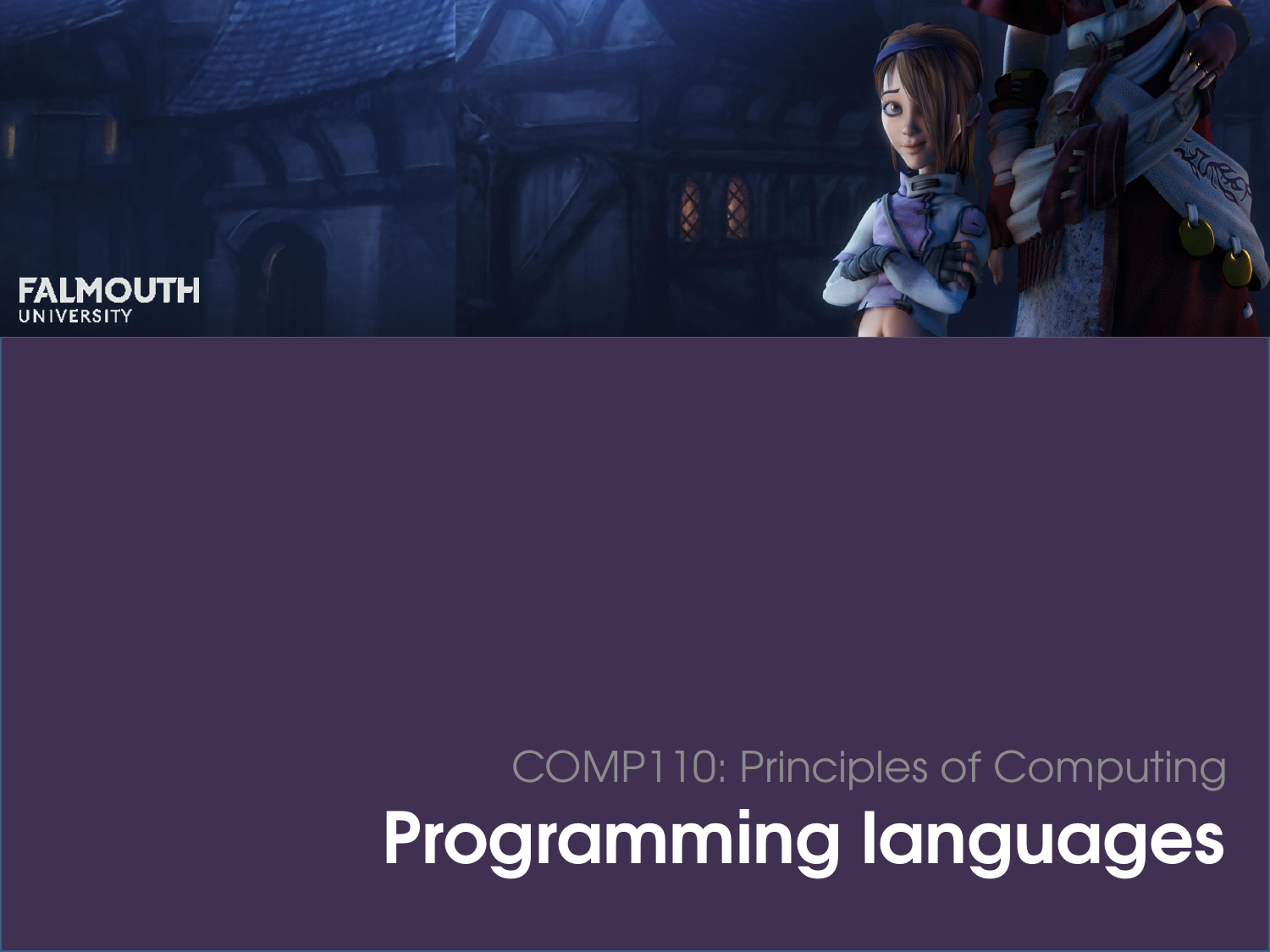

# Programming languages
COMP110: Principles of Computing